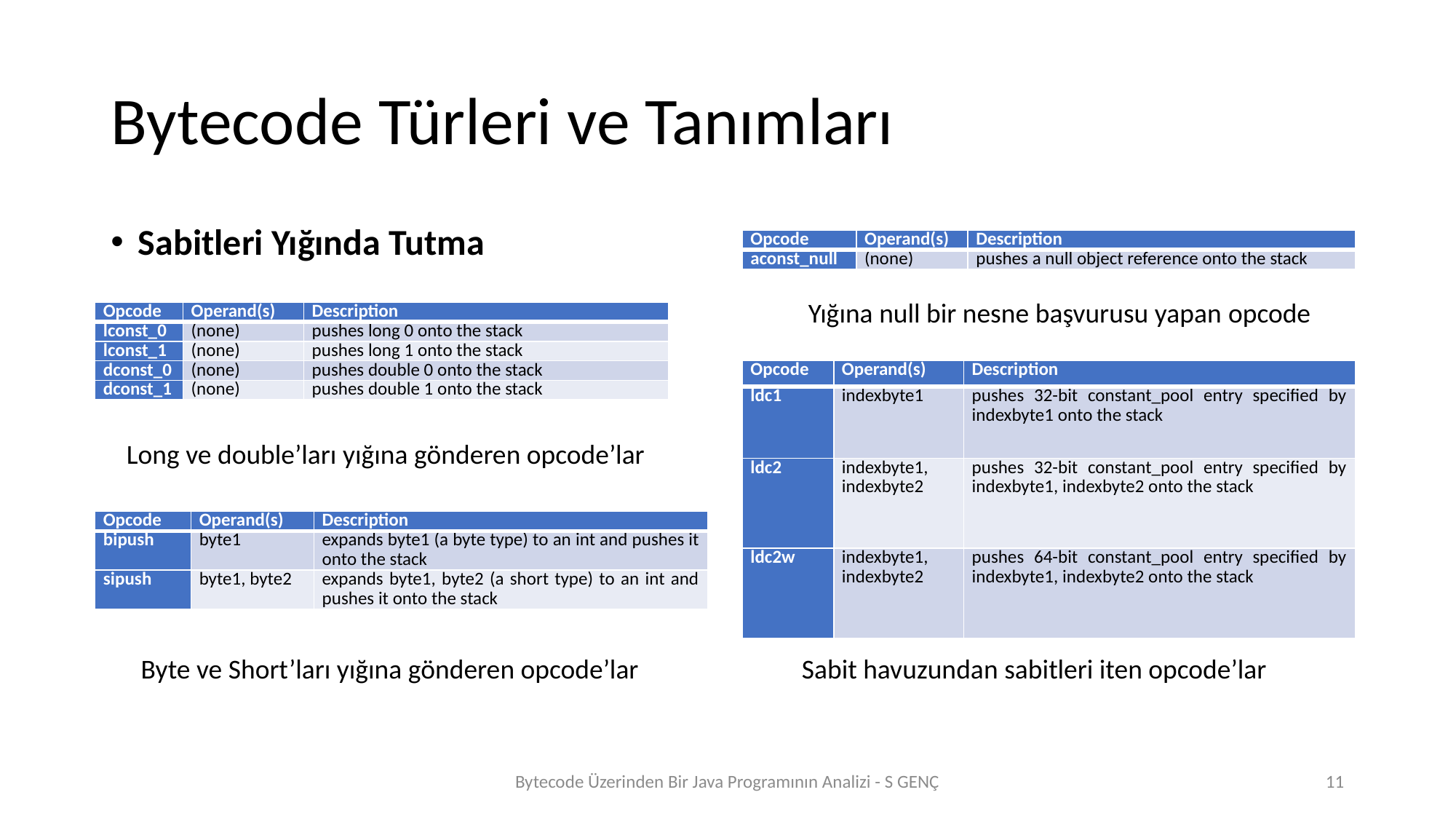

# Bytecode Türleri ve Tanımları
Sabitleri Yığında Tutma

| Opcode | Operand(s) | Description |
| --- | --- | --- |
| aconst\_null | (none) | pushes a null object reference onto the stack |
Yığına null bir nesne başvurusu yapan opcode
| Opcode | Operand(s) | Description |
| --- | --- | --- |
| lconst\_0 | (none) | pushes long 0 onto the stack |
| lconst\_1 | (none) | pushes long 1 onto the stack |
| dconst\_0 | (none) | pushes double 0 onto the stack |
| dconst\_1 | (none) | pushes double 1 onto the stack |
| Opcode | Operand(s) | Description |
| --- | --- | --- |
| ldc1 | indexbyte1 | pushes 32-bit constant\_pool entry specified by indexbyte1 onto the stack |
| ldc2 | indexbyte1, indexbyte2 | pushes 32-bit constant\_pool entry specified by indexbyte1, indexbyte2 onto the stack |
| ldc2w | indexbyte1, indexbyte2 | pushes 64-bit constant\_pool entry specified by indexbyte1, indexbyte2 onto the stack |
Long ve double’ları yığına gönderen opcode’lar
| Opcode | Operand(s) | Description |
| --- | --- | --- |
| bipush | byte1 | expands byte1 (a byte type) to an int and pushes it onto the stack |
| sipush | byte1, byte2 | expands byte1, byte2 (a short type) to an int and pushes it onto the stack |
Sabit havuzundan sabitleri iten opcode’lar
Byte ve Short’ları yığına gönderen opcode’lar
Bytecode Üzerinden Bir Java Programının Analizi - S GENÇ
11